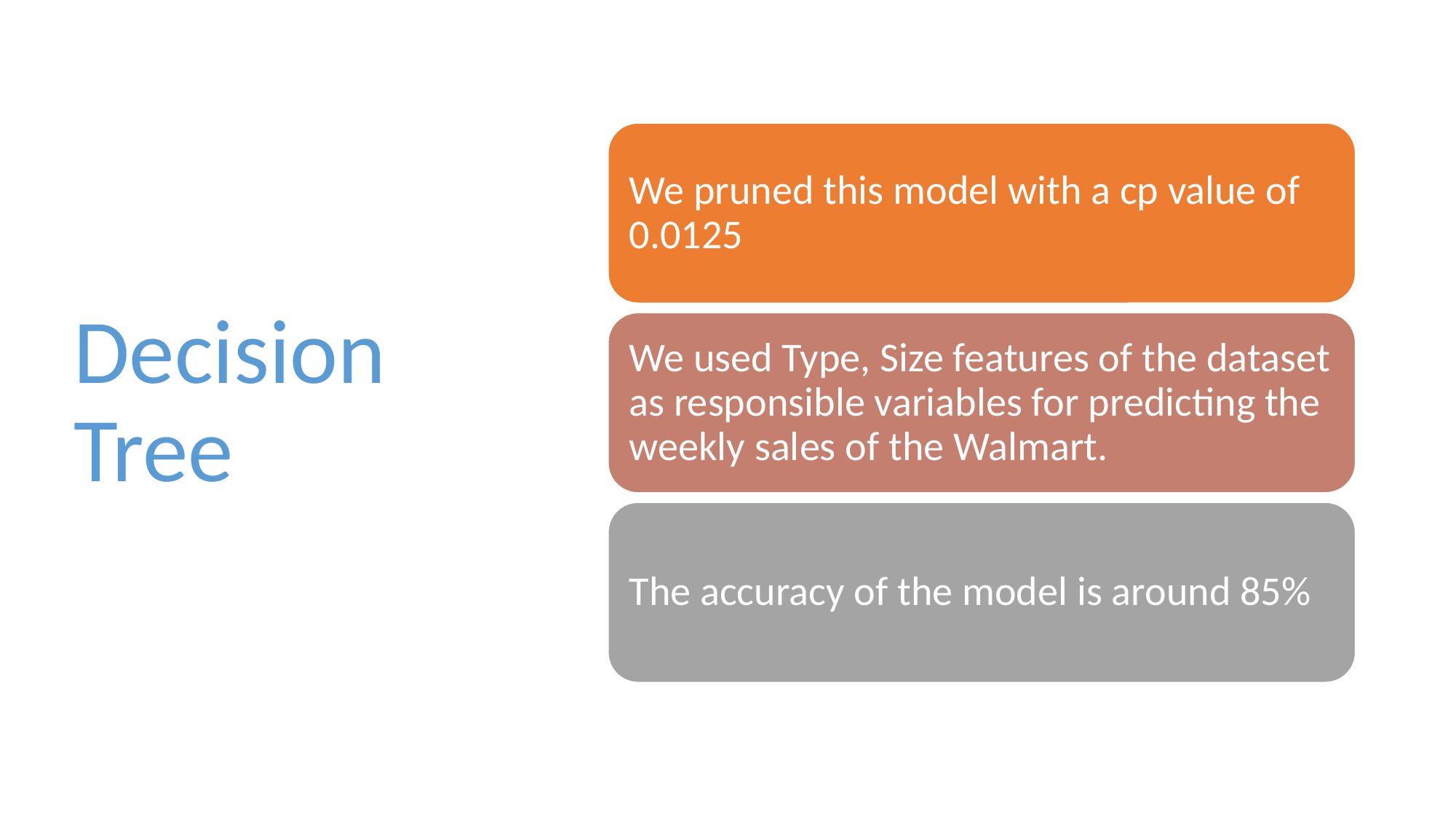

# Decision Tree

We pruned this model with a cp value of 0.0125

We used Type, Size features of the dataset as responsible variables for predicting the weekly sales of the Walmart.

The accuracy of the model is around 85%